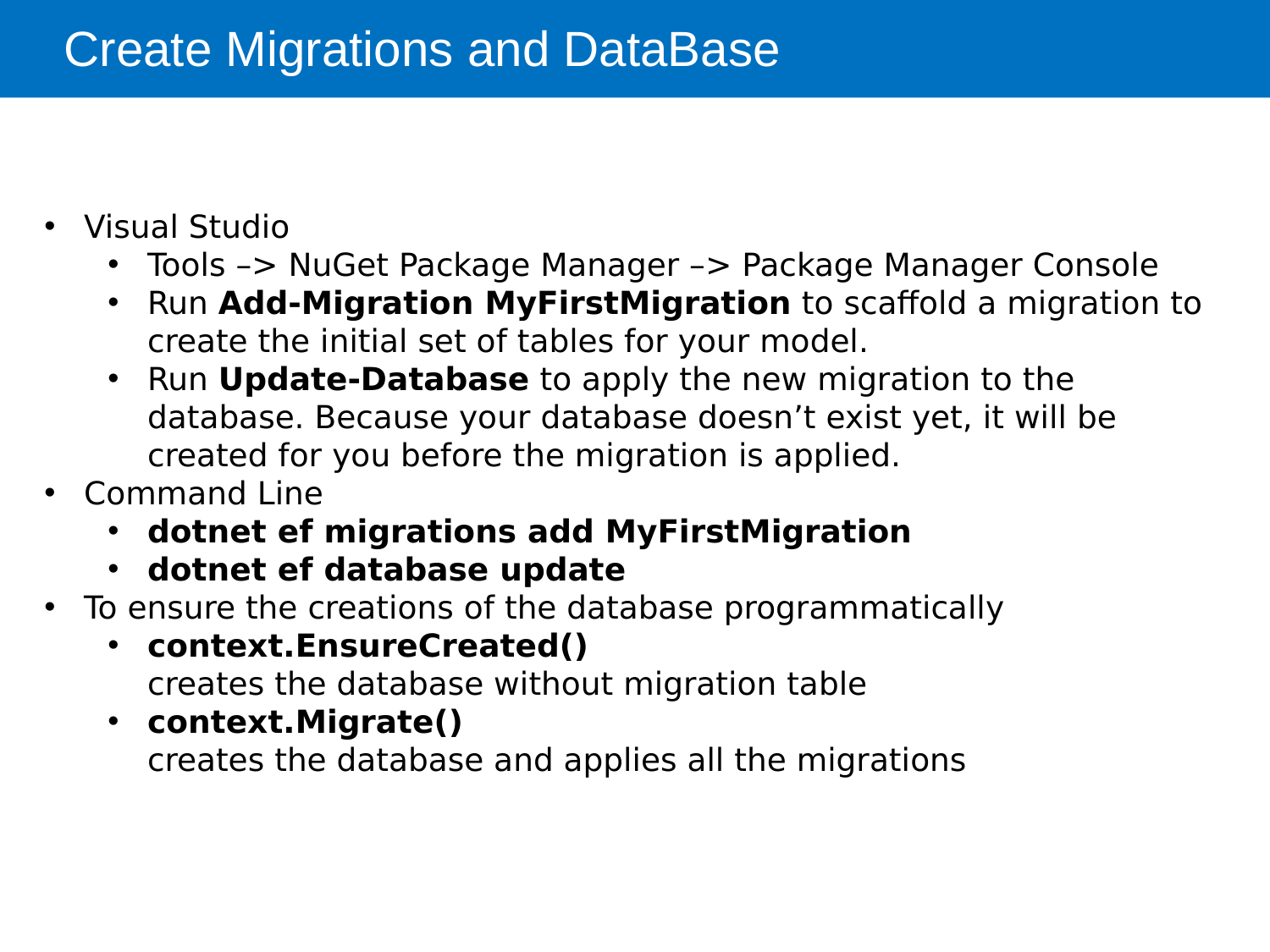

# Create Migrations and DataBase
Visual Studio
Tools –> NuGet Package Manager –> Package Manager Console
Run Add-Migration MyFirstMigration to scaffold a migration to create the initial set of tables for your model.
Run Update-Database to apply the new migration to the database. Because your database doesn’t exist yet, it will be created for you before the migration is applied.
Command Line
dotnet ef migrations add MyFirstMigration
dotnet ef database update
To ensure the creations of the database programmatically
context.EnsureCreated()
creates the database without migration table
context.Migrate()
creates the database and applies all the migrations